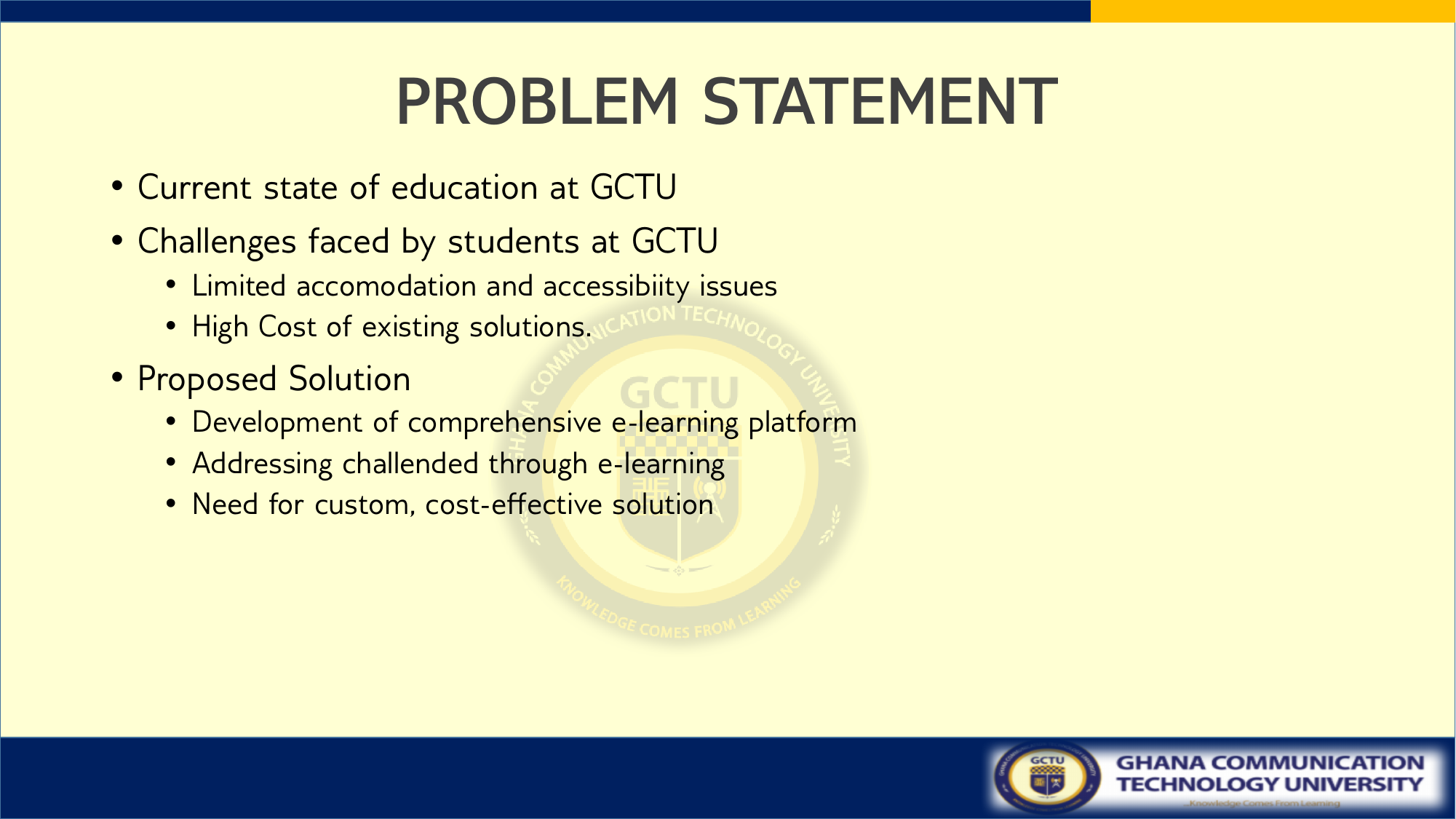

# PROBLEM STATEMENT
Current state of education at GCTU
Challenges faced by students at GCTU
Limited accomodation and accessibiity issues
High Cost of existing solutions.
Proposed Solution
Development of comprehensive e-learning platform
Addressing challended through e-learning
Need for custom, cost-effective solution